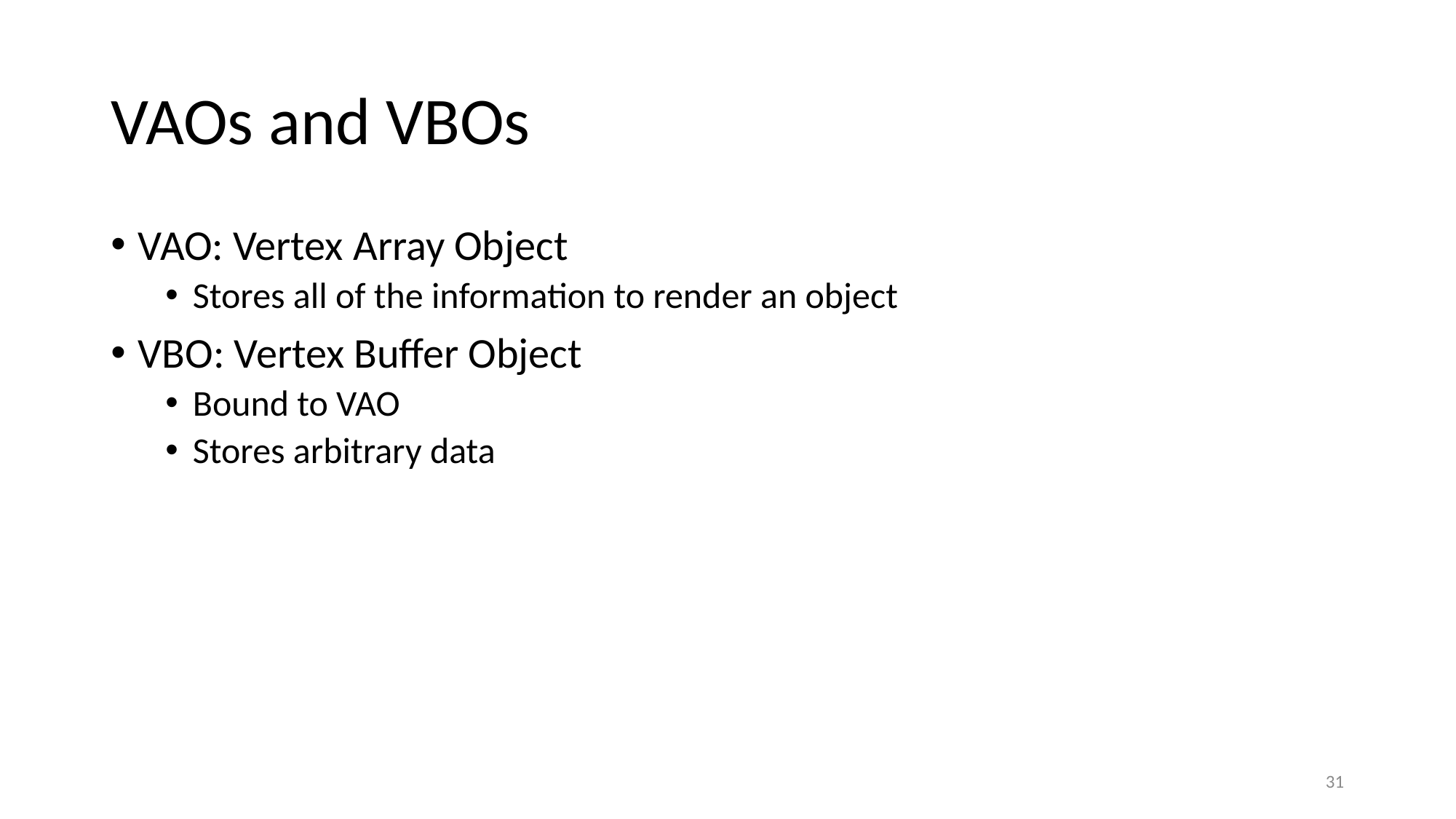

# VAOs and VBOs
VAO: Vertex Array Object
Stores all of the information to render an object
VBO: Vertex Buffer Object
Bound to VAO
Stores arbitrary data
31